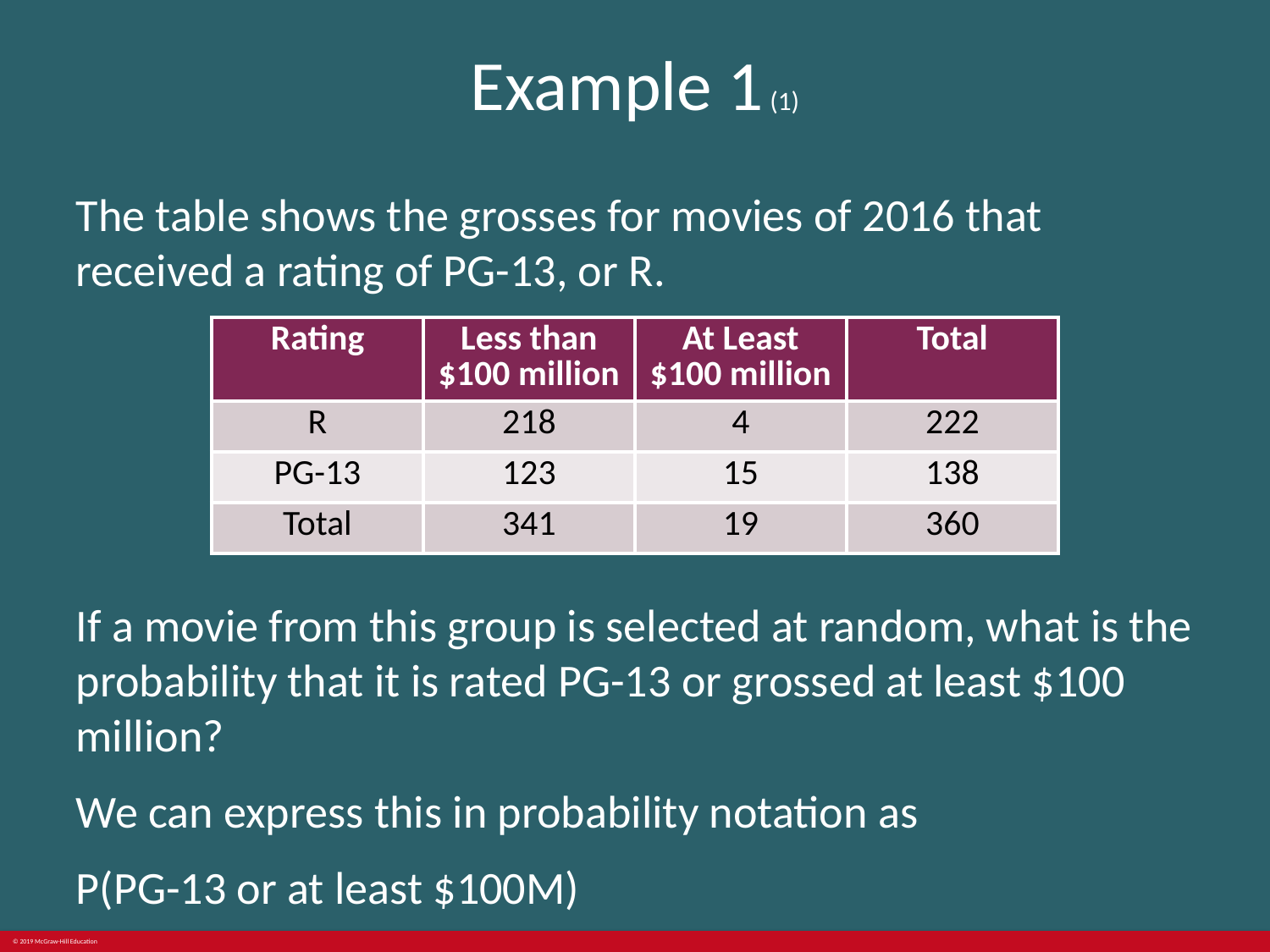

# Example 1 (1)
The table shows the grosses for movies of 2016 that received a rating of PG-13, or R.
| Rating | Less than $100 million | At Least $100 million | Total |
| --- | --- | --- | --- |
| R | 218 | 4 | 222 |
| PG-13 | 123 | 15 | 138 |
| Total | 341 | 19 | 360 |
If a movie from this group is selected at random, what is the probability that it is rated PG-13 or grossed at least $100 million?
We can express this in probability notation as
P(PG-13 or at least $100M)